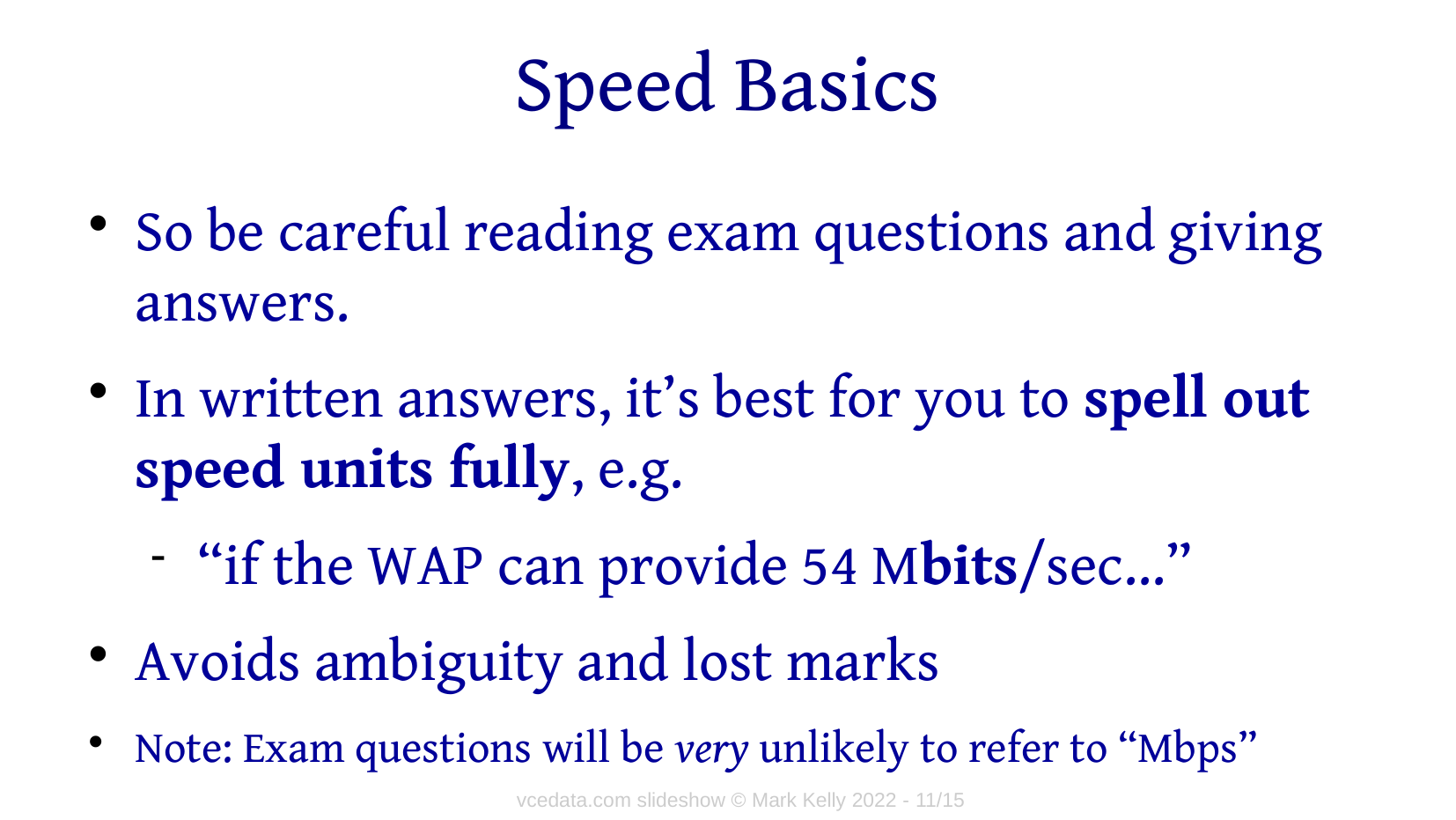

# Speed Basics
So be careful reading exam questions and giving answers.
In written answers, it’s best for you to spell out speed units fully, e.g.
“if the WAP can provide 54 Mbits/sec...”
Avoids ambiguity and lost marks
Note: Exam questions will be very unlikely to refer to “Mbps”
vcedata.com slideshow © Mark Kelly 2022 - 11/15